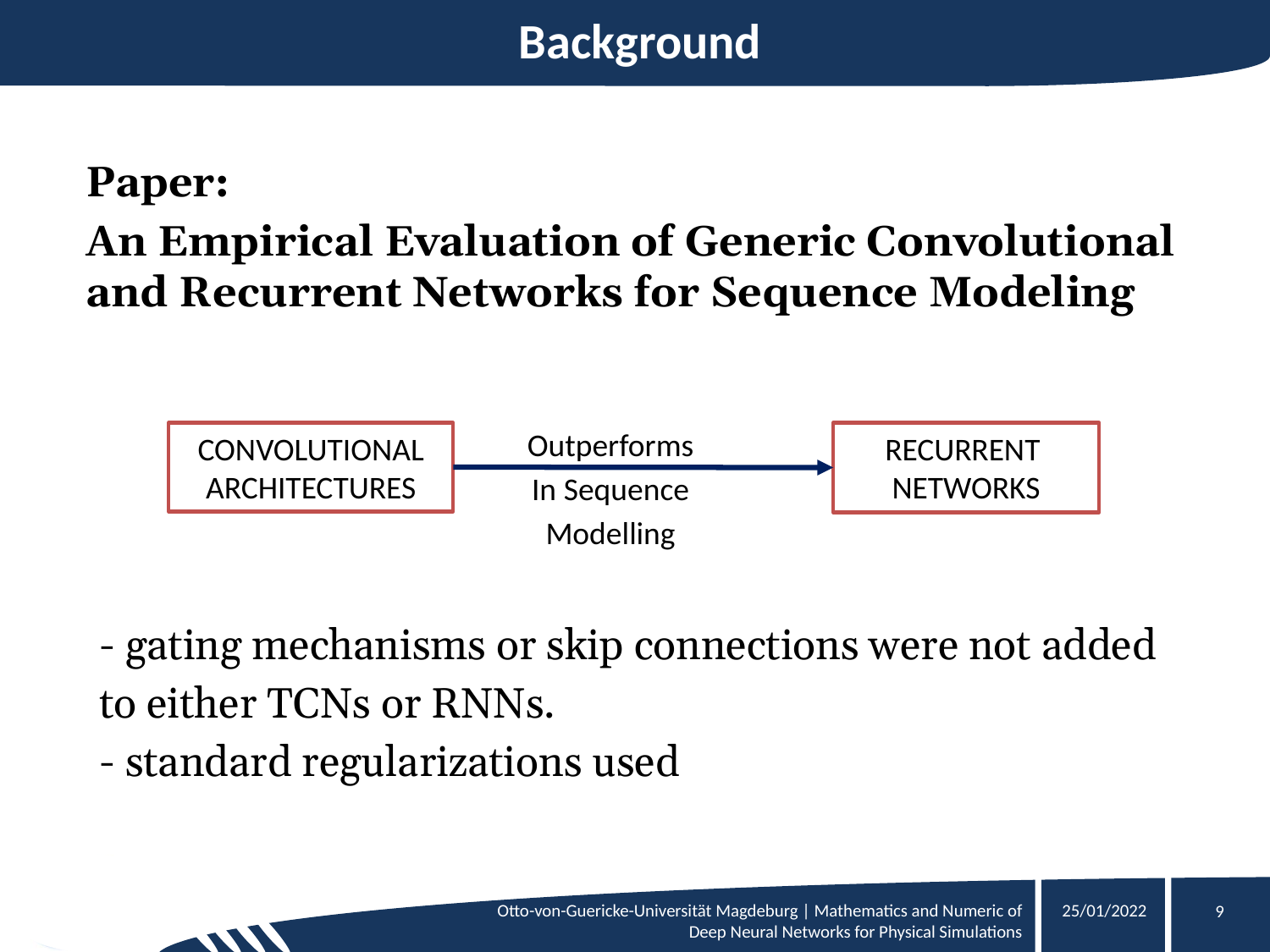

# Background
Paper:
An Empirical Evaluation of Generic Convolutional and Recurrent Networks for Sequence Modeling
Outperforms
In Sequence Modelling

CONVOLUTIONAL ARCHITECTURES
RECURRENT
NETWORKS
- gating mechanisms or skip connections were not added to either TCNs or RNNs.
- standard regularizations used

Otto-von-Guericke-Universität Magdeburg | Mathematics and Numeric of Deep Neural Networks for Physical Simulations
25/01/2022

9